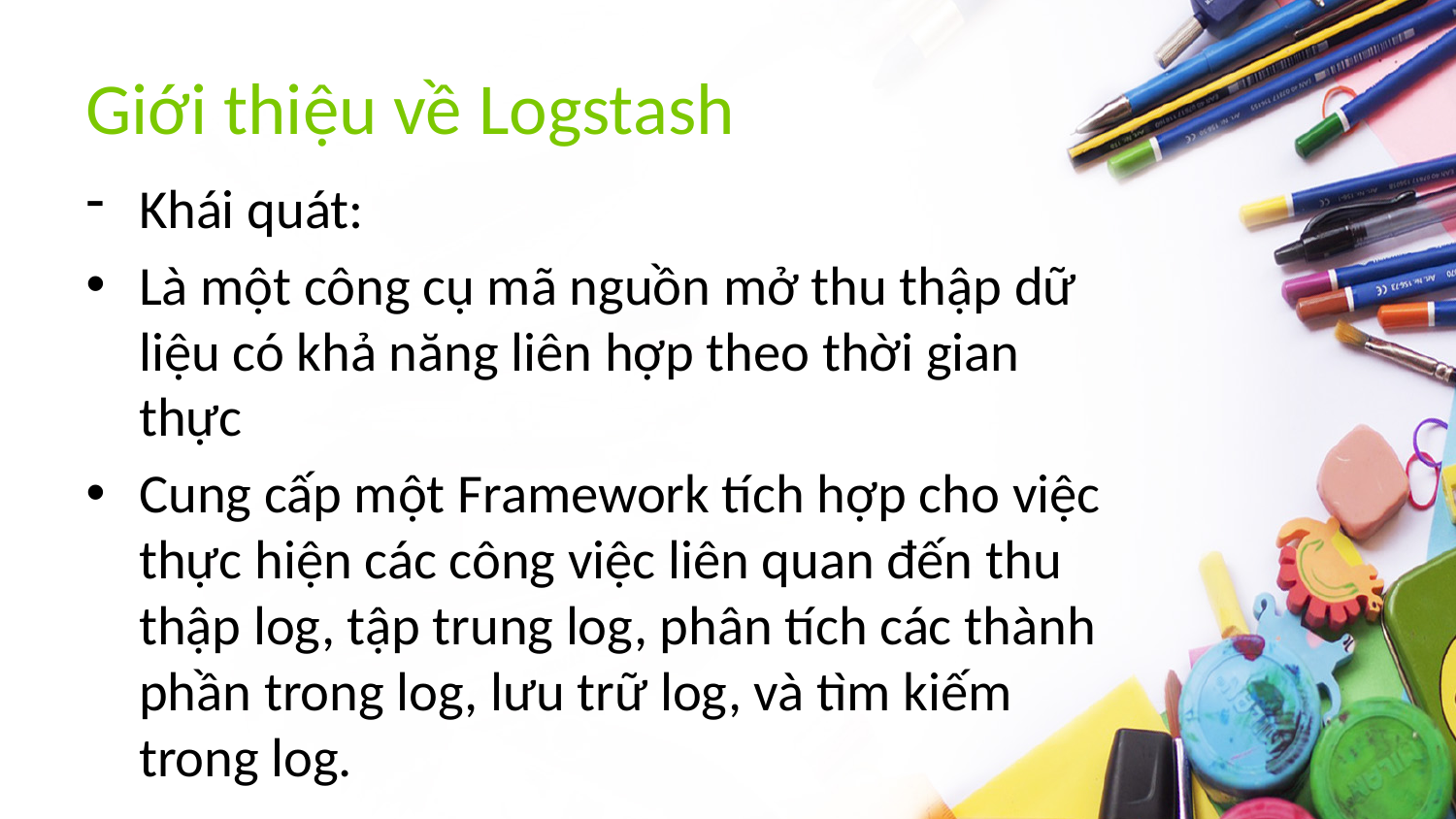

# Giới thiệu về Logstash
Khái quát:
Là một công cụ mã nguồn mở thu thập dữ liệu có khả năng liên hợp theo thời gian thực
Cung cấp một Framework tích hợp cho việc thực hiện các công việc liên quan đến thu thập log, tập trung log, phân tích các thành phần trong log, lưu trữ log, và tìm kiếm trong log.